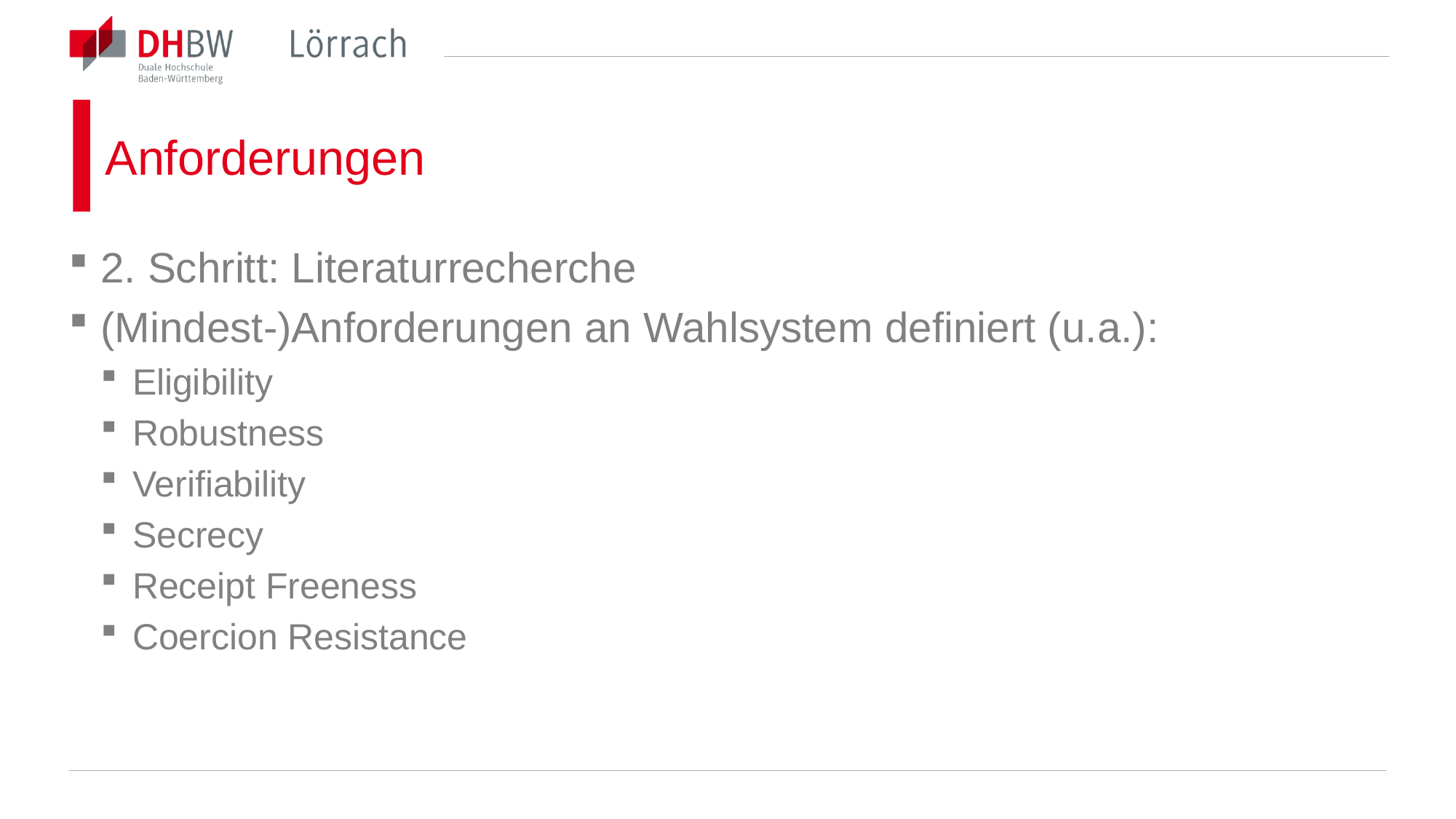

# Anforderungen
2. Schritt: Literaturrecherche
(Mindest-)Anforderungen an Wahlsystem definiert (u.a.):
Eligibility
Robustness
Verifiability
Secrecy
Receipt Freeness
Coercion Resistance